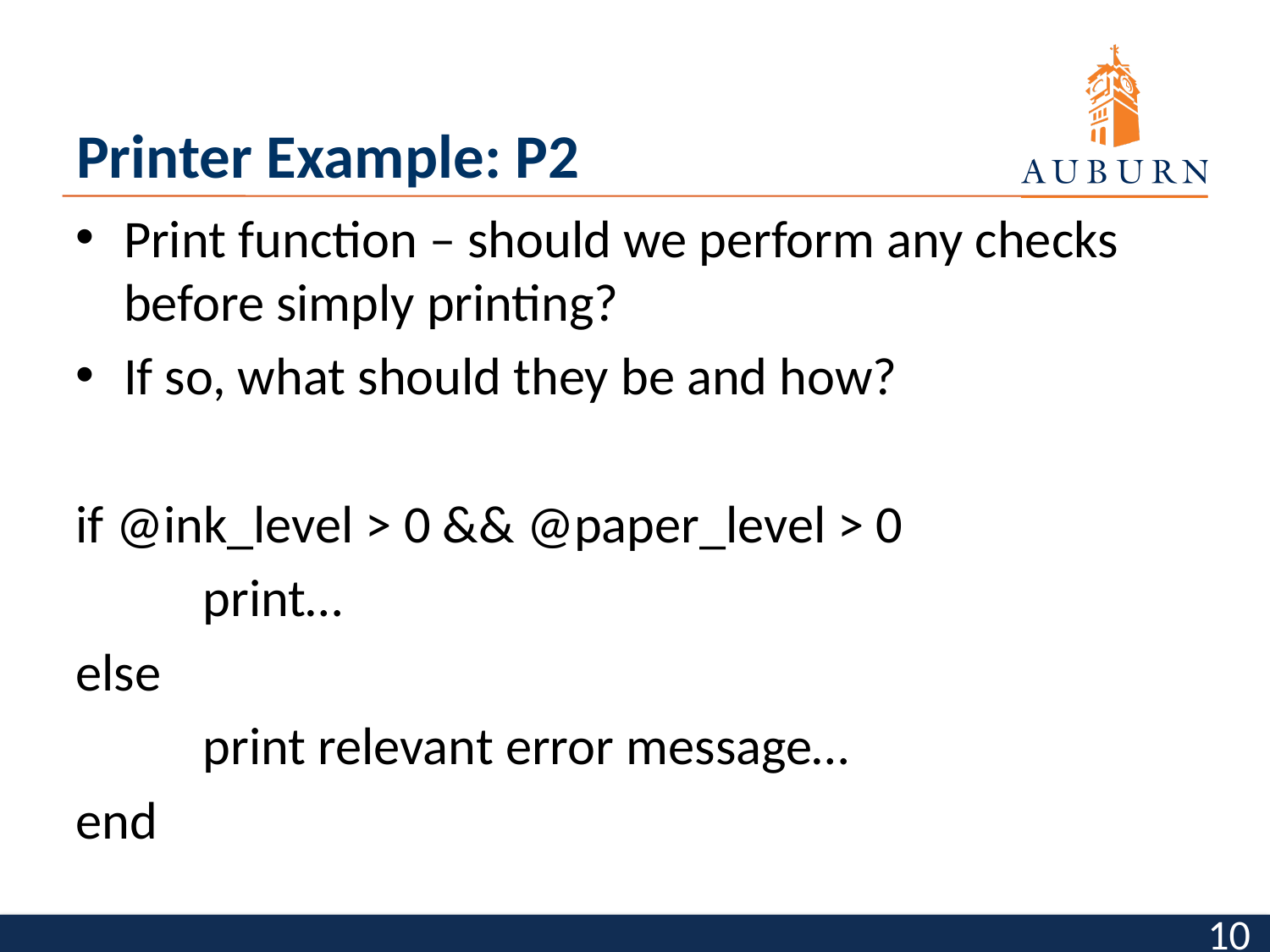

# Printer Example: P2
Print function – should we perform any checks before simply printing?
If so, what should they be and how?

if @ink_level > 0 && @paper_level > 0
	print…
else
	print relevant error message…
end
10